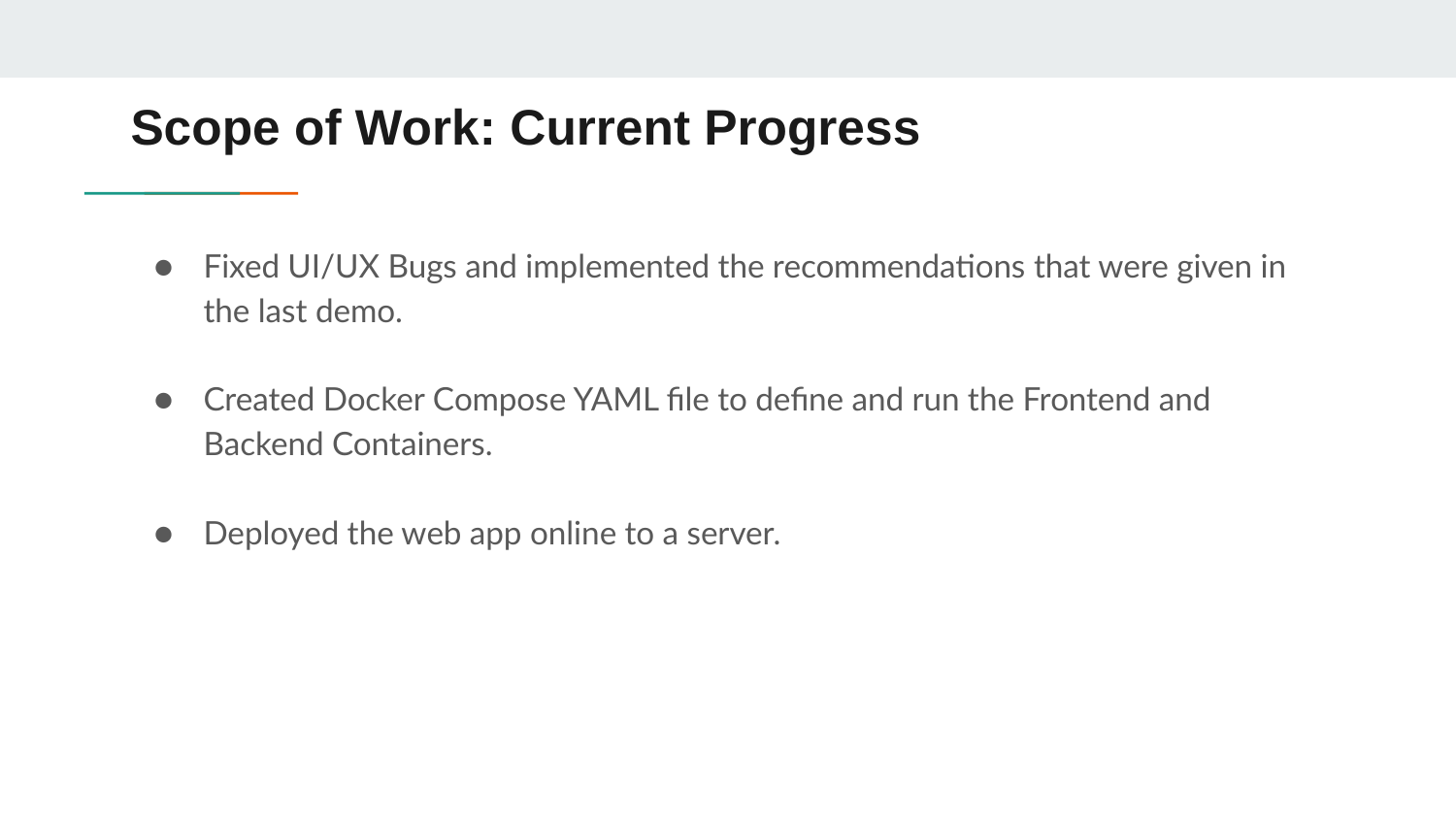

# Scope of Work: Current Progress
Fixed UI/UX Bugs and implemented the recommendations that were given in the last demo.

Created Docker Compose YAML file to define and run the Frontend and Backend Containers.

Deployed the web app online to a server.